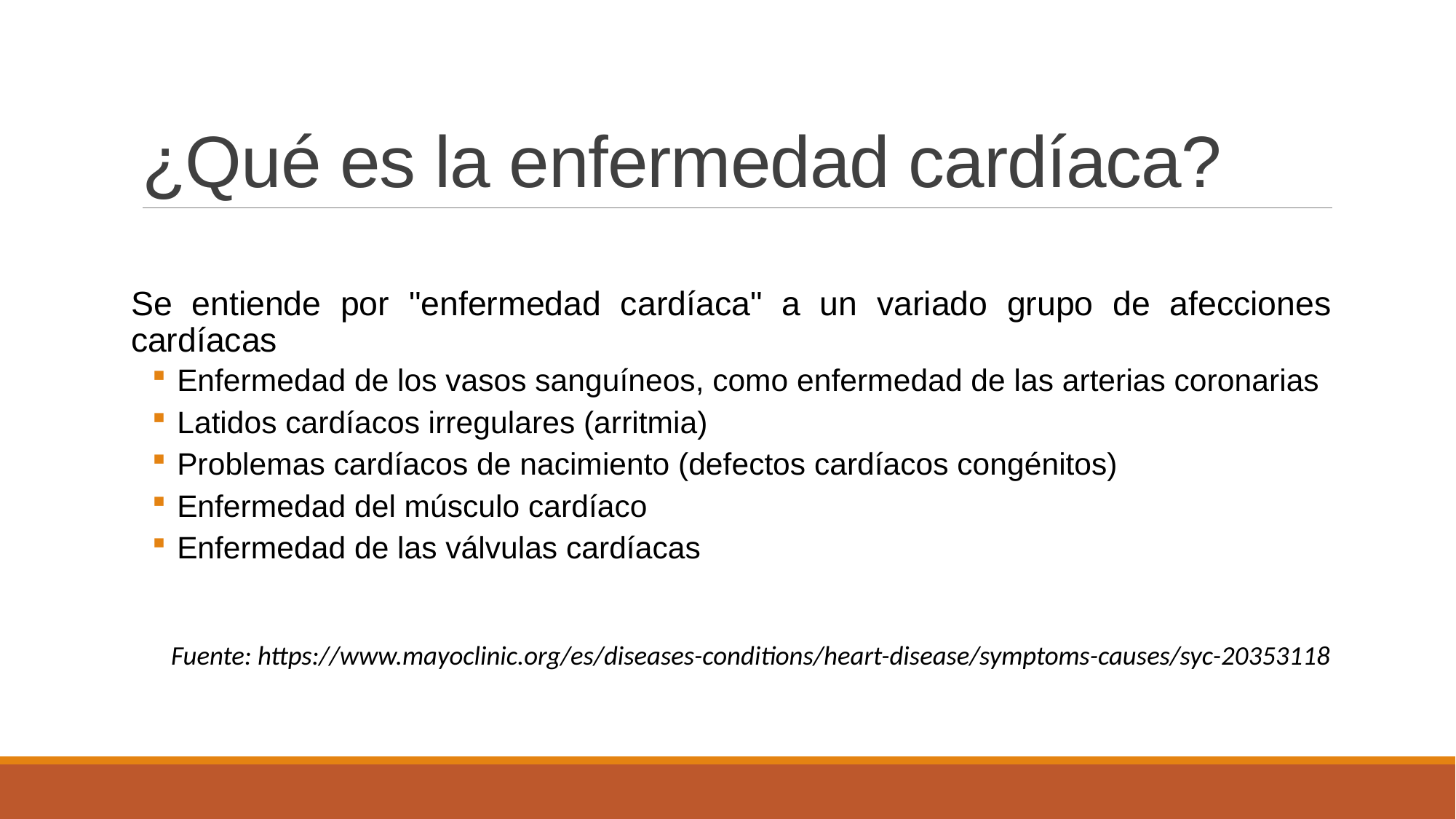

# ¿Qué es la enfermedad cardíaca?

Se entiende por "enfermedad cardíaca" a un variado grupo de afecciones cardíacas
Enfermedad de los vasos sanguíneos, como enfermedad de las arterias coronarias
Latidos cardíacos irregulares (arritmia)
Problemas cardíacos de nacimiento (defectos cardíacos congénitos)
Enfermedad del músculo cardíaco
Enfermedad de las válvulas cardíacas

Fuente: https://www.mayoclinic.org/es/diseases-conditions/heart-disease/symptoms-causes/syc-20353118